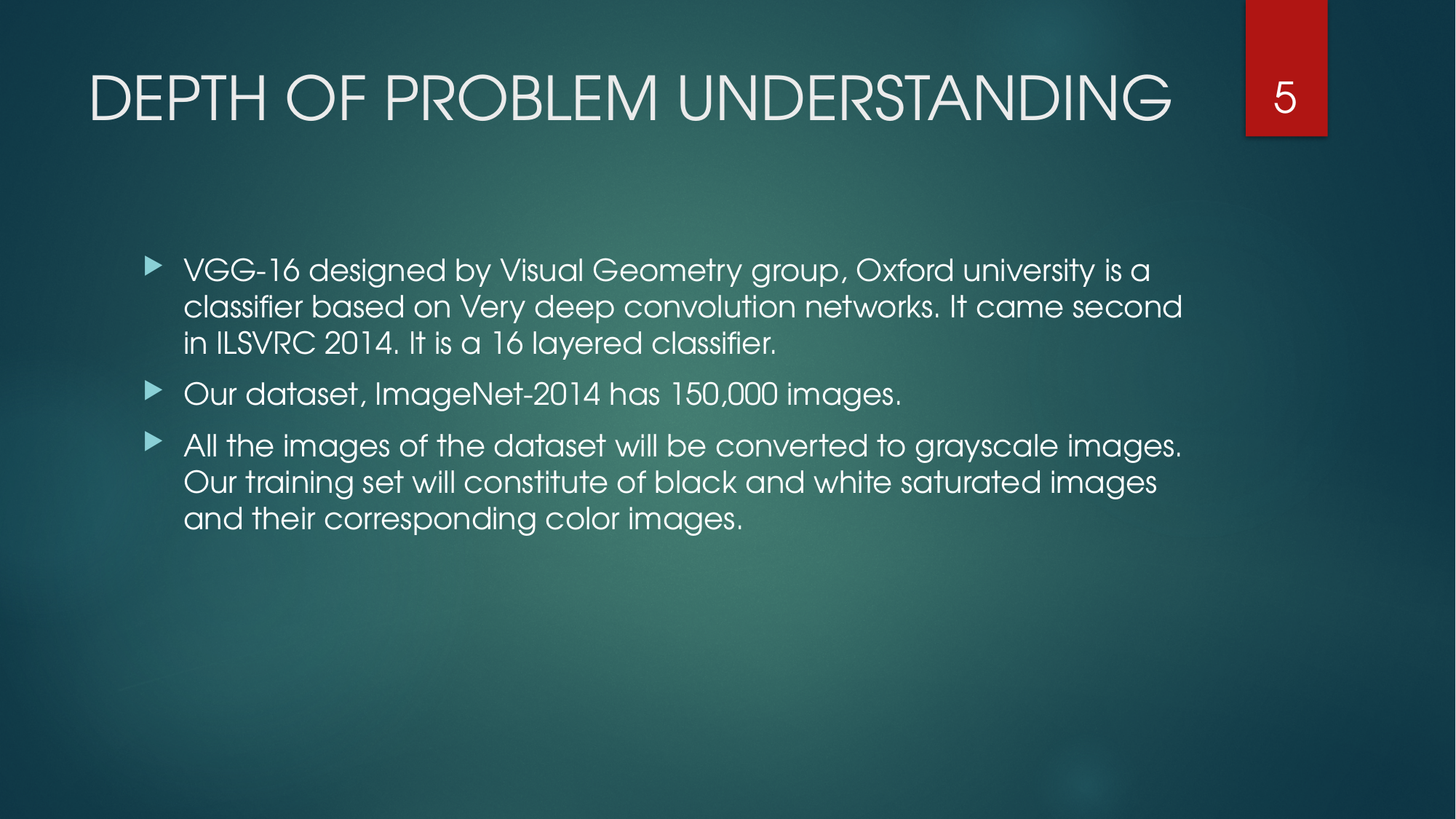

5
# DEPTH OF PROBLEM UNDERSTANDING
VGG-16 designed by Visual Geometry group, Oxford university is a classifier based on Very deep convolution networks. It came second in ILSVRC 2014. It is a 16 layered classifier.
Our dataset, ImageNet-2014 has 150,000 images.
All the images of the dataset will be converted to grayscale images. Our training set will constitute of black and white saturated images and their corresponding color images.